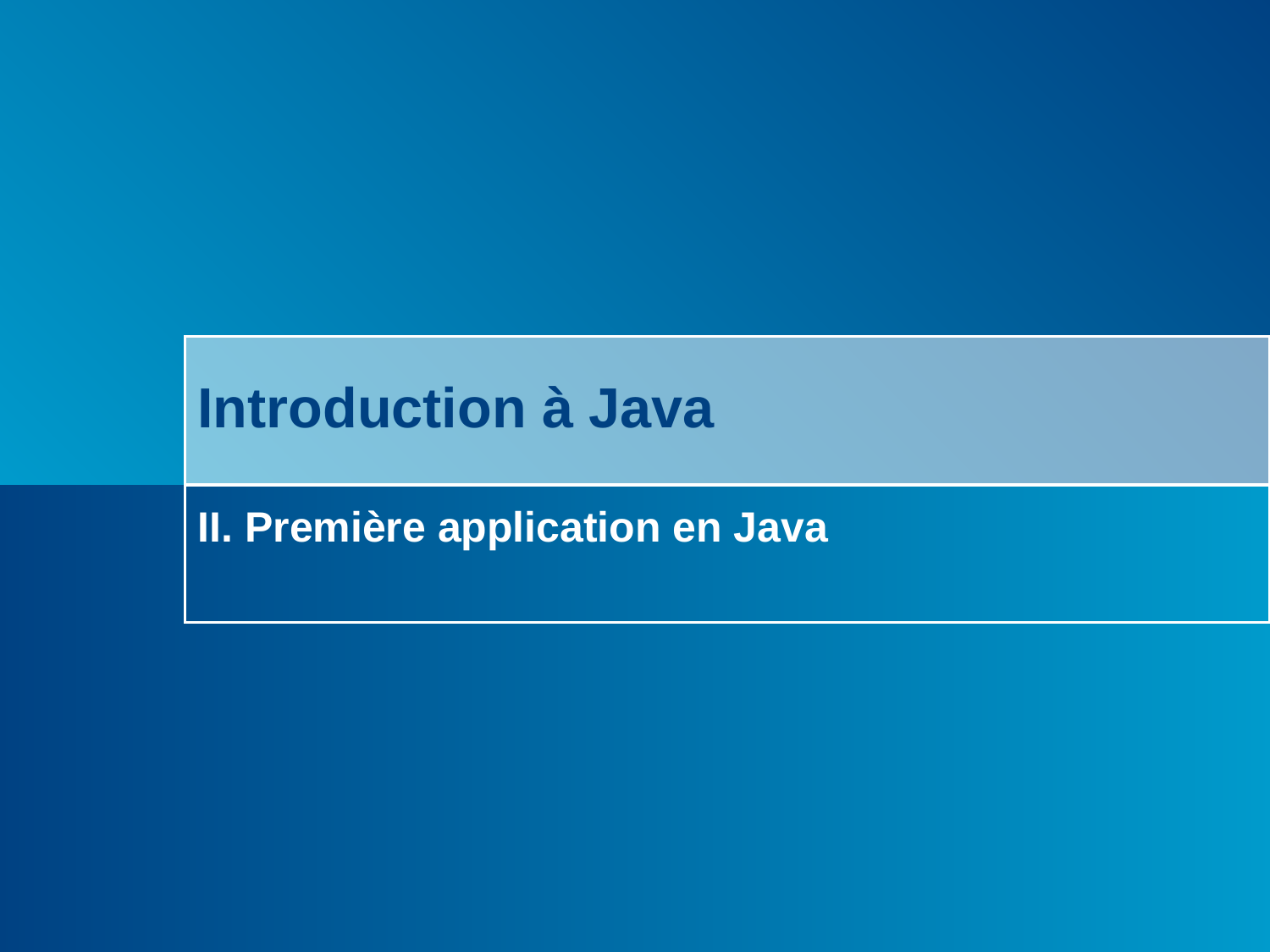

# Introduction à Java
II. Première application en Java